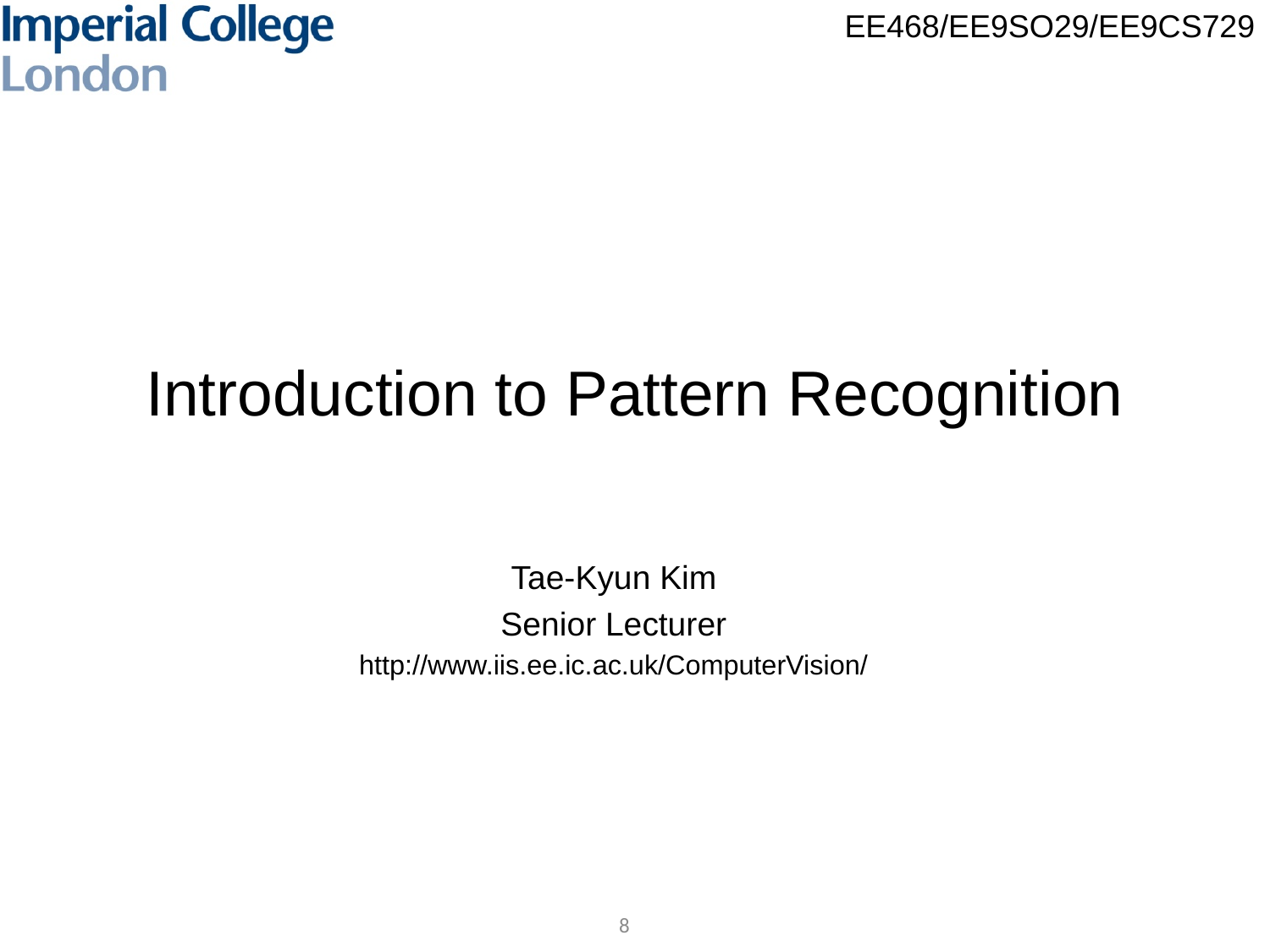

# Introduction to Pattern Recognition
Tae-Kyun Kim
Senior Lecturer
http://www.iis.ee.ic.ac.uk/ComputerVision/
8